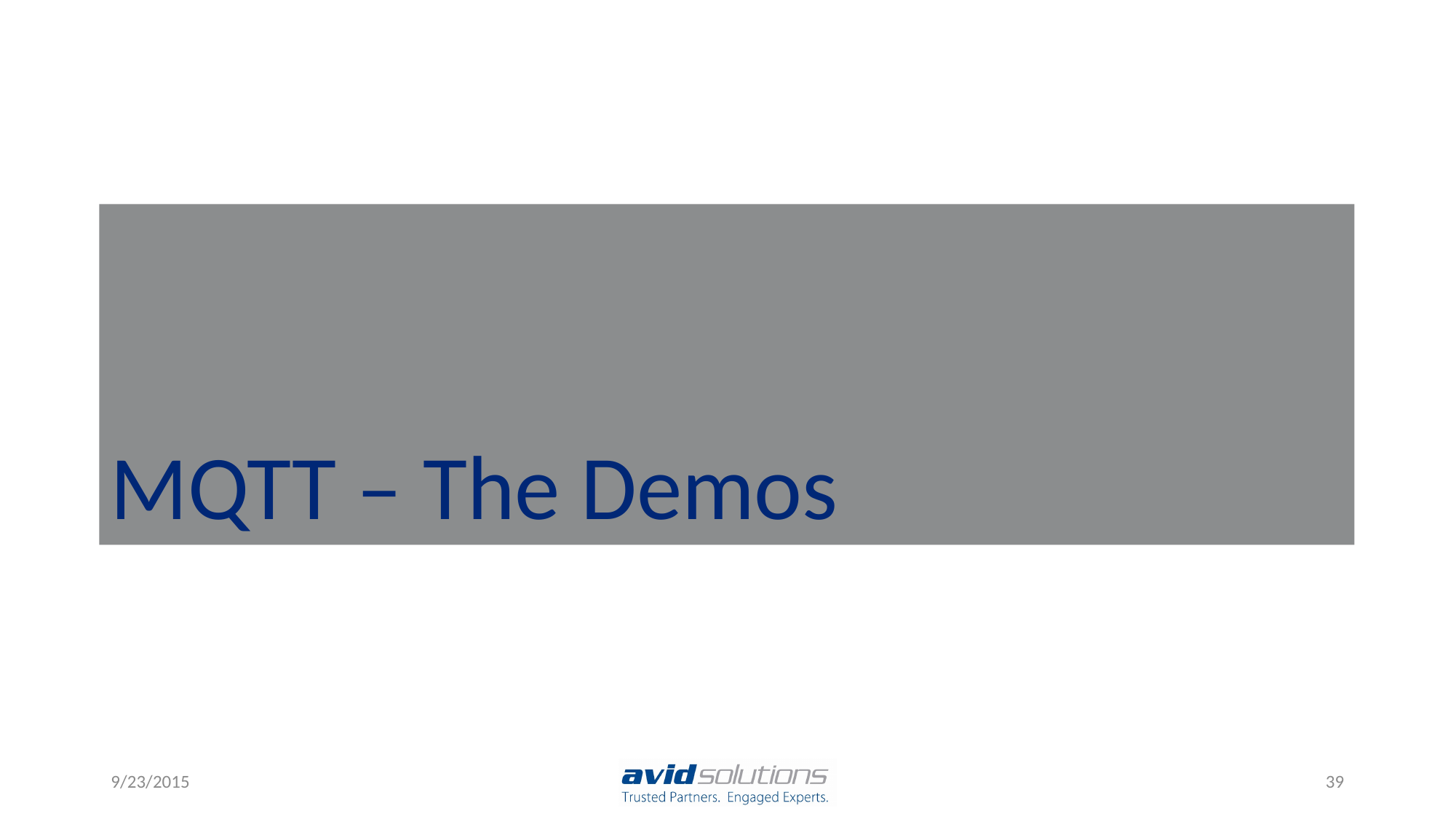

# MQTT – The Demos

9/23/2015
39